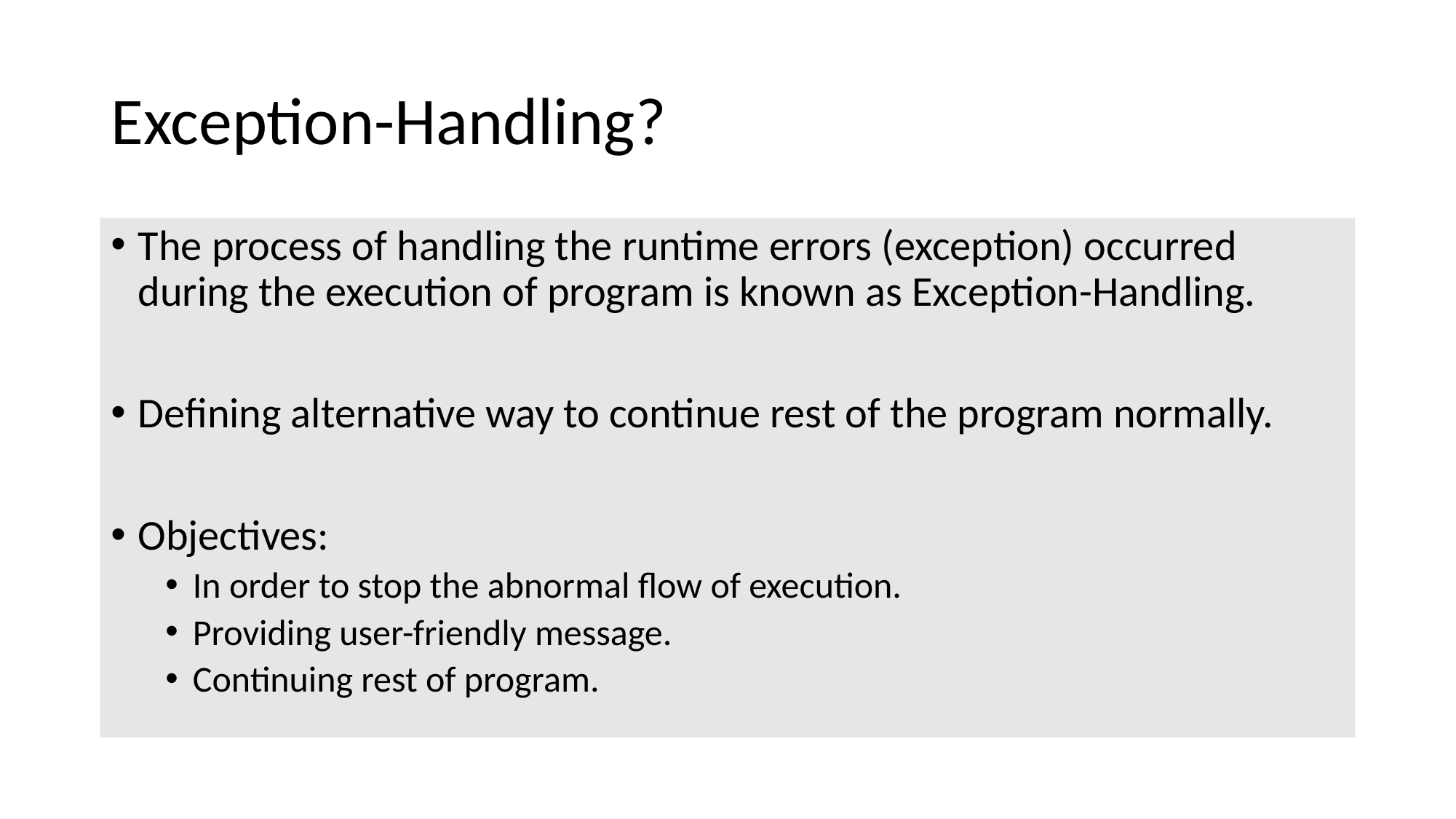

# Exception-Handling?
The process of handling the runtime errors (exception) occurred during the execution of program is known as Exception-Handling.

Defining alternative way to continue rest of the program normally.

Objectives:
In order to stop the abnormal flow of execution.
Providing user-friendly message.
Continuing rest of program.